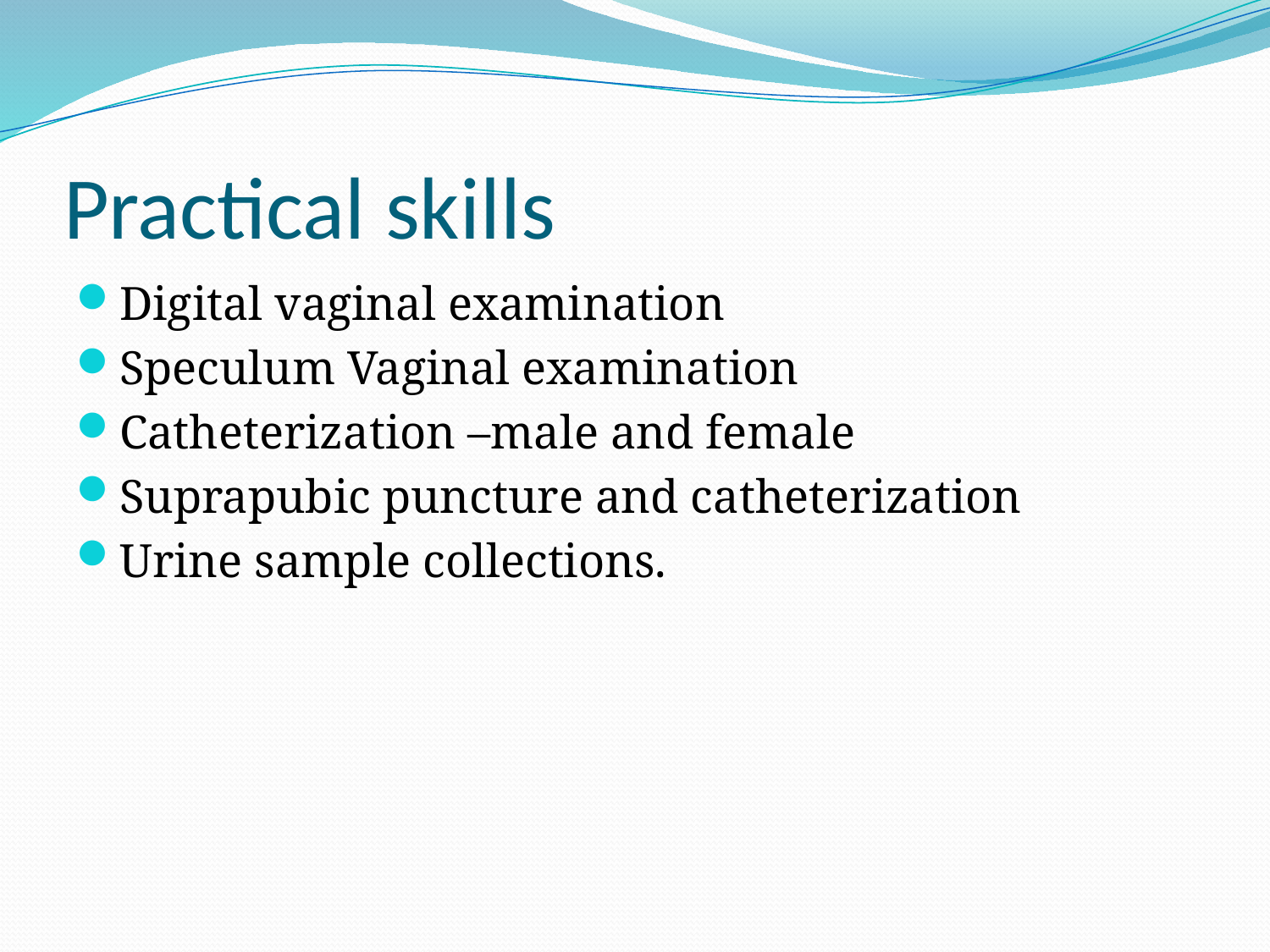

# Practical skills
Digital vaginal examination
Speculum Vaginal examination
Catheterization –male and female
Suprapubic puncture and catheterization
Urine sample collections.